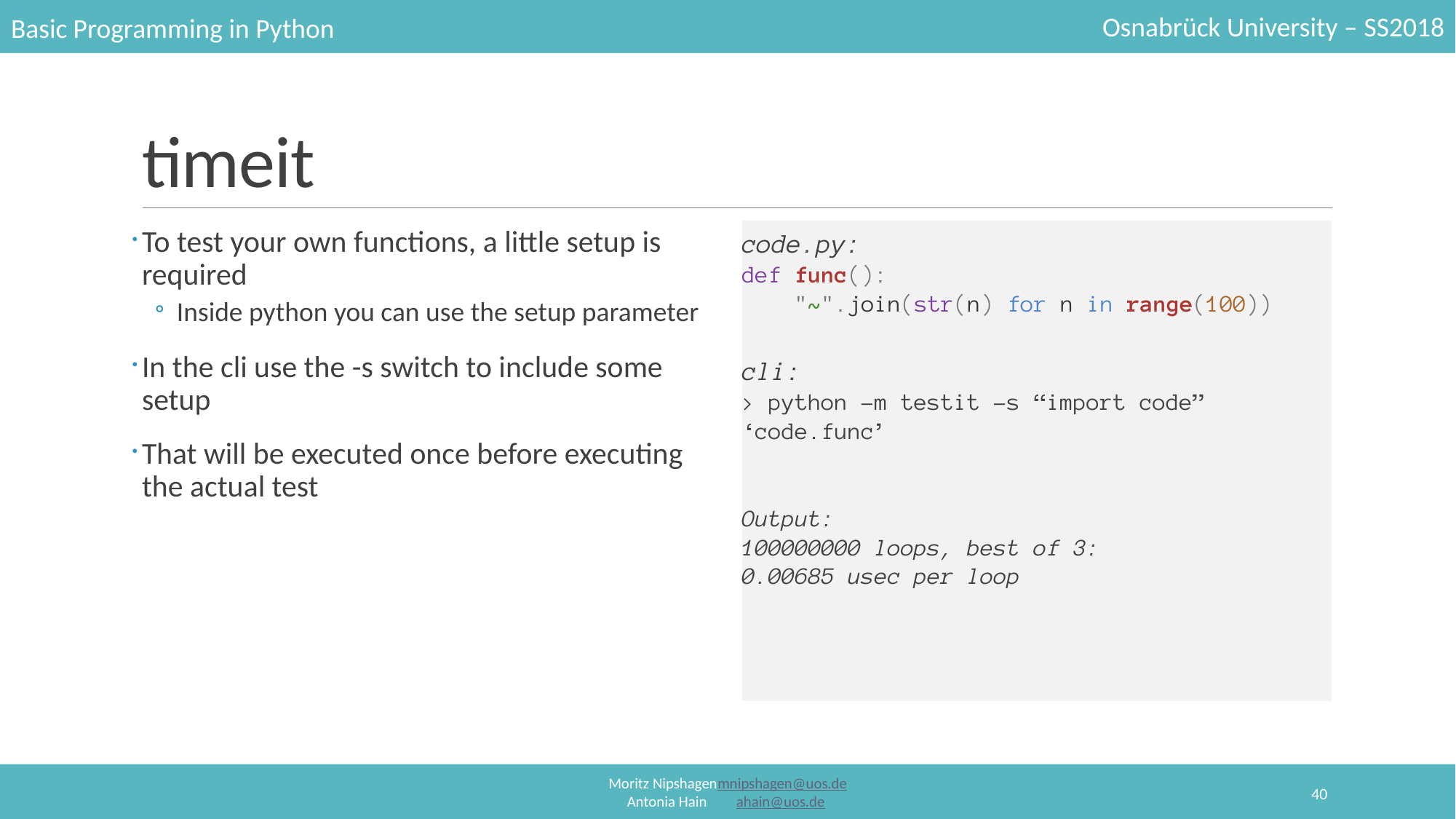

# timeit
To test your own functions, a little setup is required
Inside python you can use the setup parameter
In the cli use the -s switch to include some setup
That will be executed once before executing the actual test
code.py:
def func():
    "~".join(str(n) for n in range(100))

cli:
> python -m testit -s “import code” ‘code.func’

Output:
100000000 loops, best of 3:
0.00685 usec per loop
40